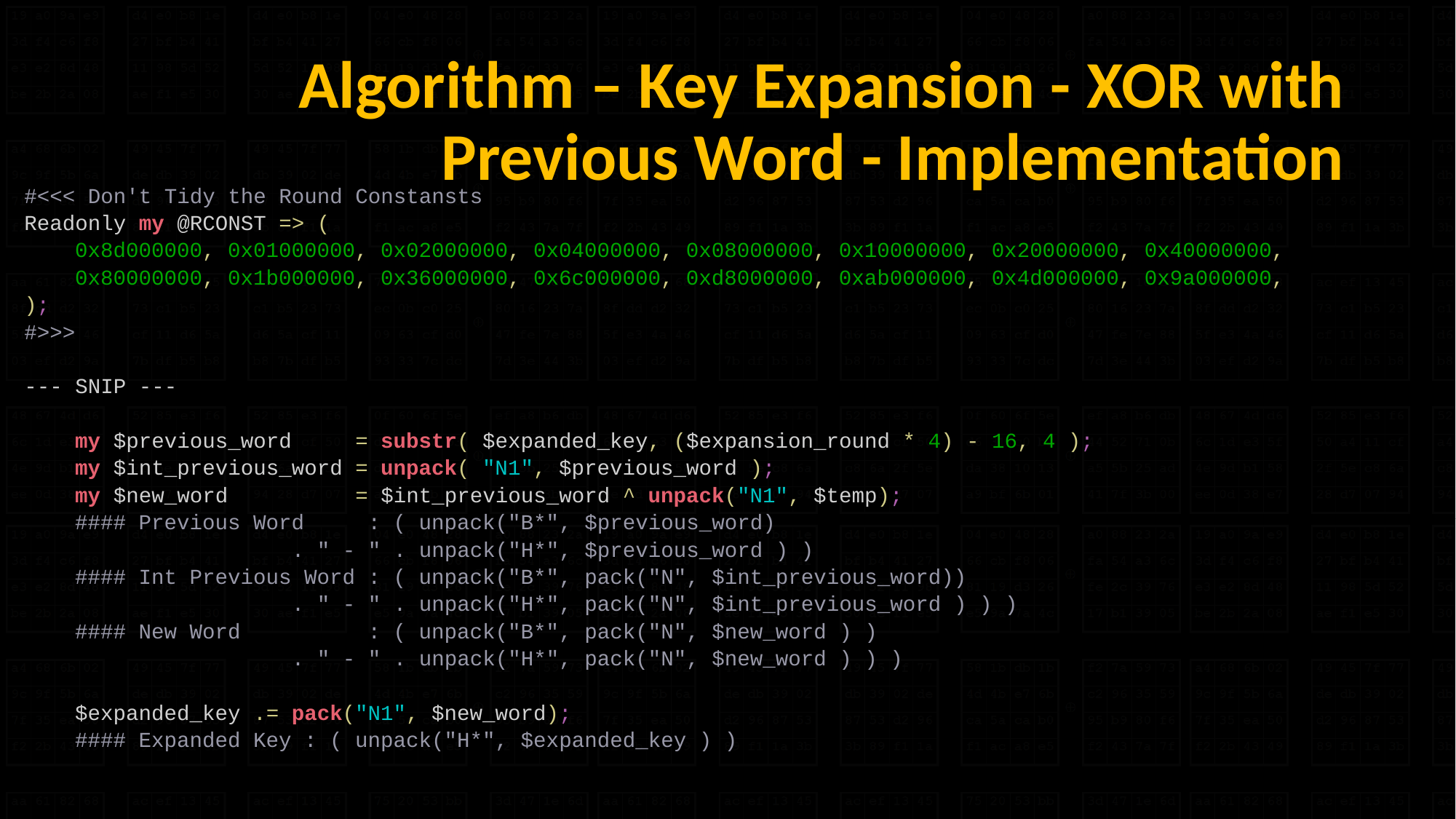

# Algorithm – Key Expansion - XOR with Previous Word - Implementation
#<<< Don't Tidy the Round Constansts
Readonly my @RCONST => (
    0x8d000000, 0x01000000, 0x02000000, 0x04000000, 0x08000000, 0x10000000, 0x20000000, 0x40000000,
    0x80000000, 0x1b000000, 0x36000000, 0x6c000000, 0xd8000000, 0xab000000, 0x4d000000, 0x9a000000,
);
#>>>

--- SNIP ---

    my $previous_word     = substr( $expanded_key, ($expansion_round * 4) - 16, 4 );
    my $int_previous_word = unpack( "N1", $previous_word );
    my $new_word          = $int_previous_word ^ unpack("N1", $temp);
    #### Previous Word     : ( unpack("B*", $previous_word)
                     . " - " . unpack("H*", $previous_word ) )
    #### Int Previous Word : ( unpack("B*", pack("N", $int_previous_word))
                     . " - " . unpack("H*", pack("N", $int_previous_word ) ) )
    #### New Word          : ( unpack("B*", pack("N", $new_word ) )
                     . " - " . unpack("H*", pack("N", $new_word ) ) )

    $expanded_key .= pack("N1", $new_word);
    #### Expanded Key : ( unpack("H*", $expanded_key ) )